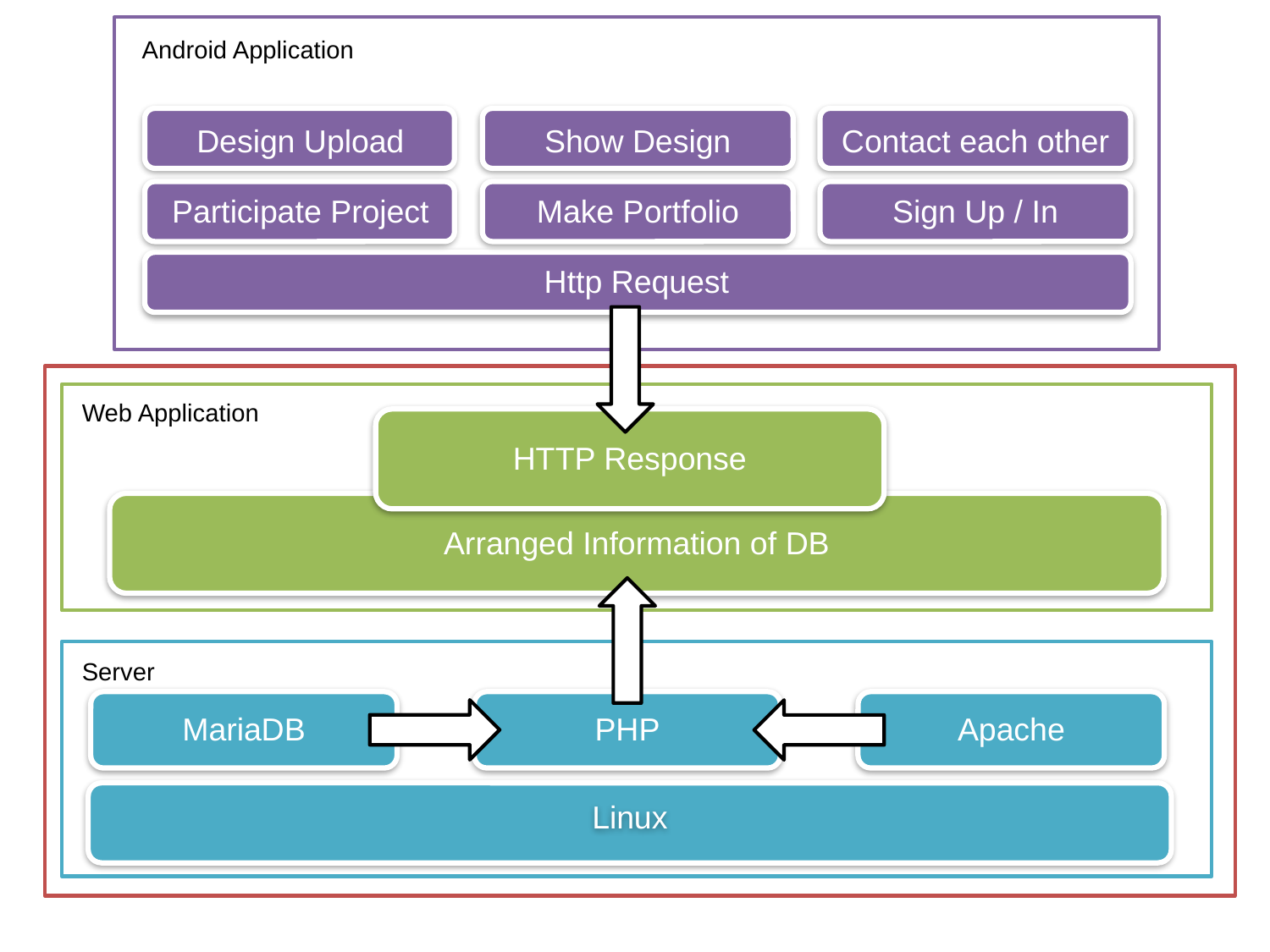

Android Application

Design Upload
Show Design
Contact each other

Participate Project
Make Portfolio
Sign Up / In

Http Request

Web Application

HTTP Response

Arranged Information of DB

Server

MariaDB
PHP
Apache

Linux